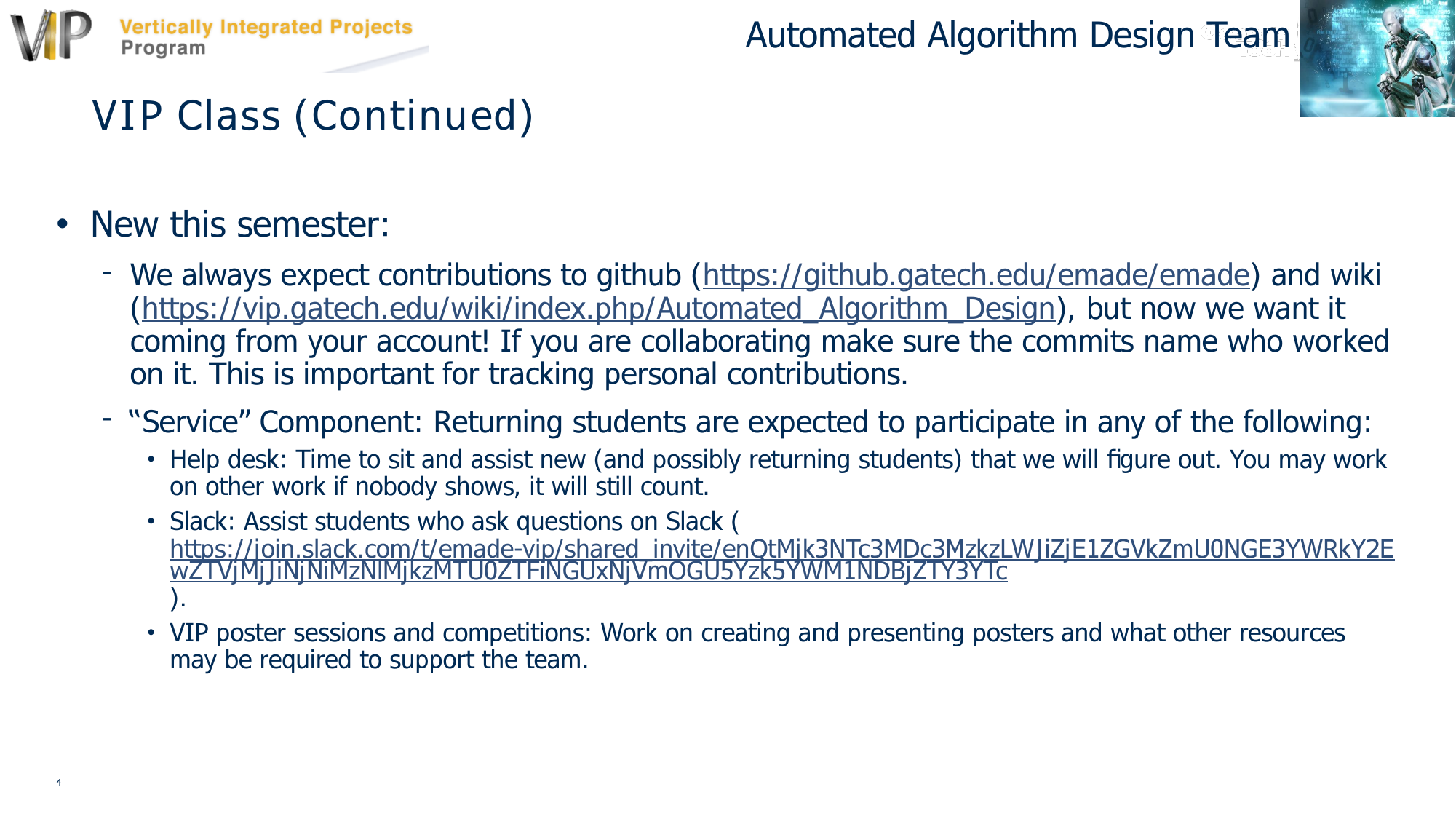

# VIP Class (Continued)
New this semester:
We always expect contributions to github (https://github.gatech.edu/emade/emade) and wiki (https://vip.gatech.edu/wiki/index.php/Automated_Algorithm_Design), but now we want it coming from your account! If you are collaborating make sure the commits name who worked on it. This is important for tracking personal contributions.
“Service” Component: Returning students are expected to participate in any of the following:
Help desk: Time to sit and assist new (and possibly returning students) that we will figure out. You may work on other work if nobody shows, it will still count.
Slack: Assist students who ask questions on Slack (https://join.slack.com/t/emade-vip/shared_invite/enQtMjk3NTc3MDc3MzkzLWJiZjE1ZGVkZmU0NGE3YWRkY2EwZTVjMjJiNjNiMzNlMjkzMTU0ZTFiNGUxNjVmOGU5Yzk5YWM1NDBjZTY3YTc).
VIP poster sessions and competitions: Work on creating and presenting posters and what other resources may be required to support the team.